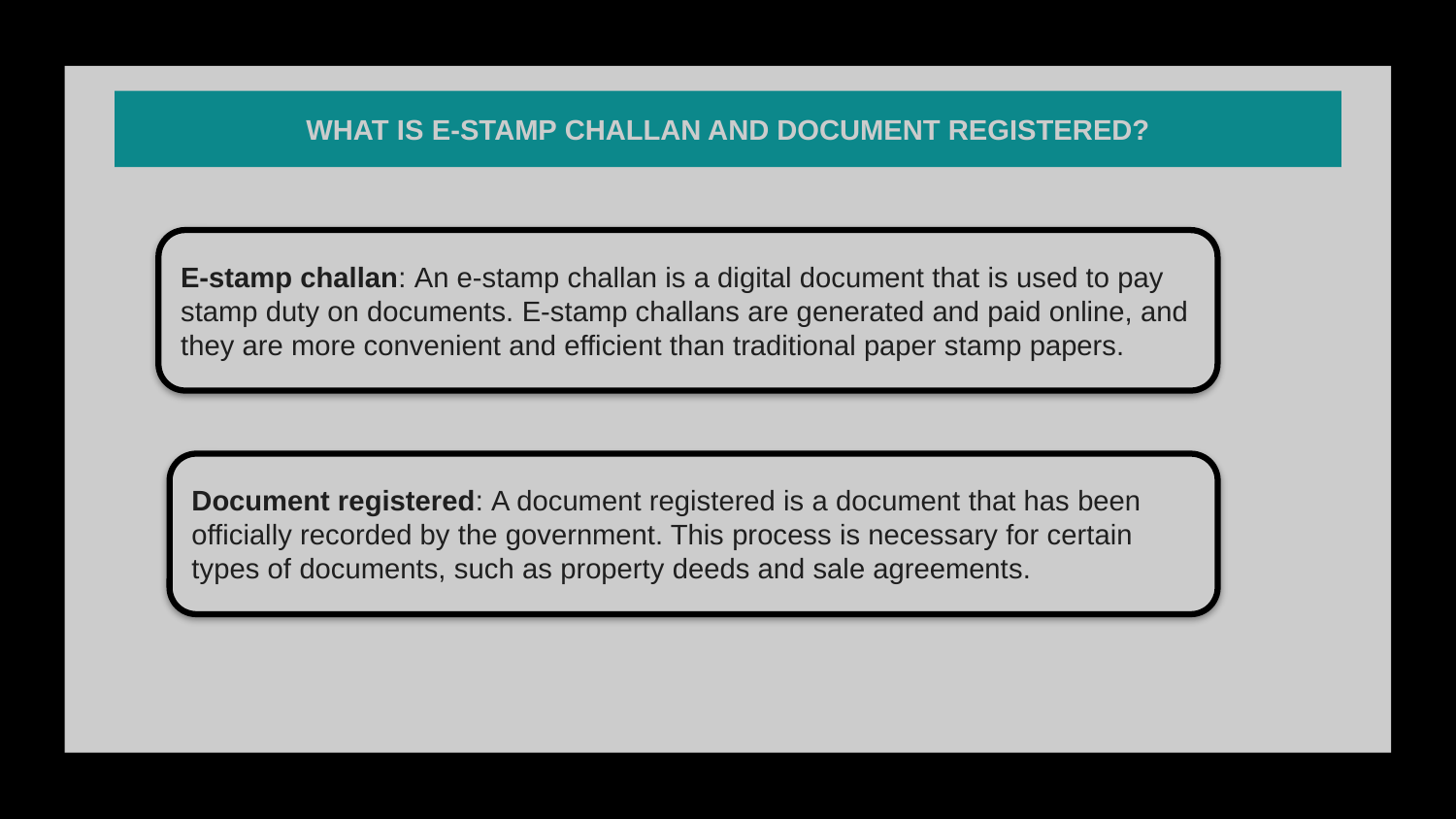

# WHAT IS E-STAMP CHALLAN AND DOCUMENT REGISTERED?
E-stamp challan: An e-stamp challan is a digital document that is used to pay stamp duty on documents. E-stamp challans are generated and paid online, and they are more convenient and efficient than traditional paper stamp papers.
Document registered: A document registered is a document that has been officially recorded by the government. This process is necessary for certain types of documents, such as property deeds and sale agreements.